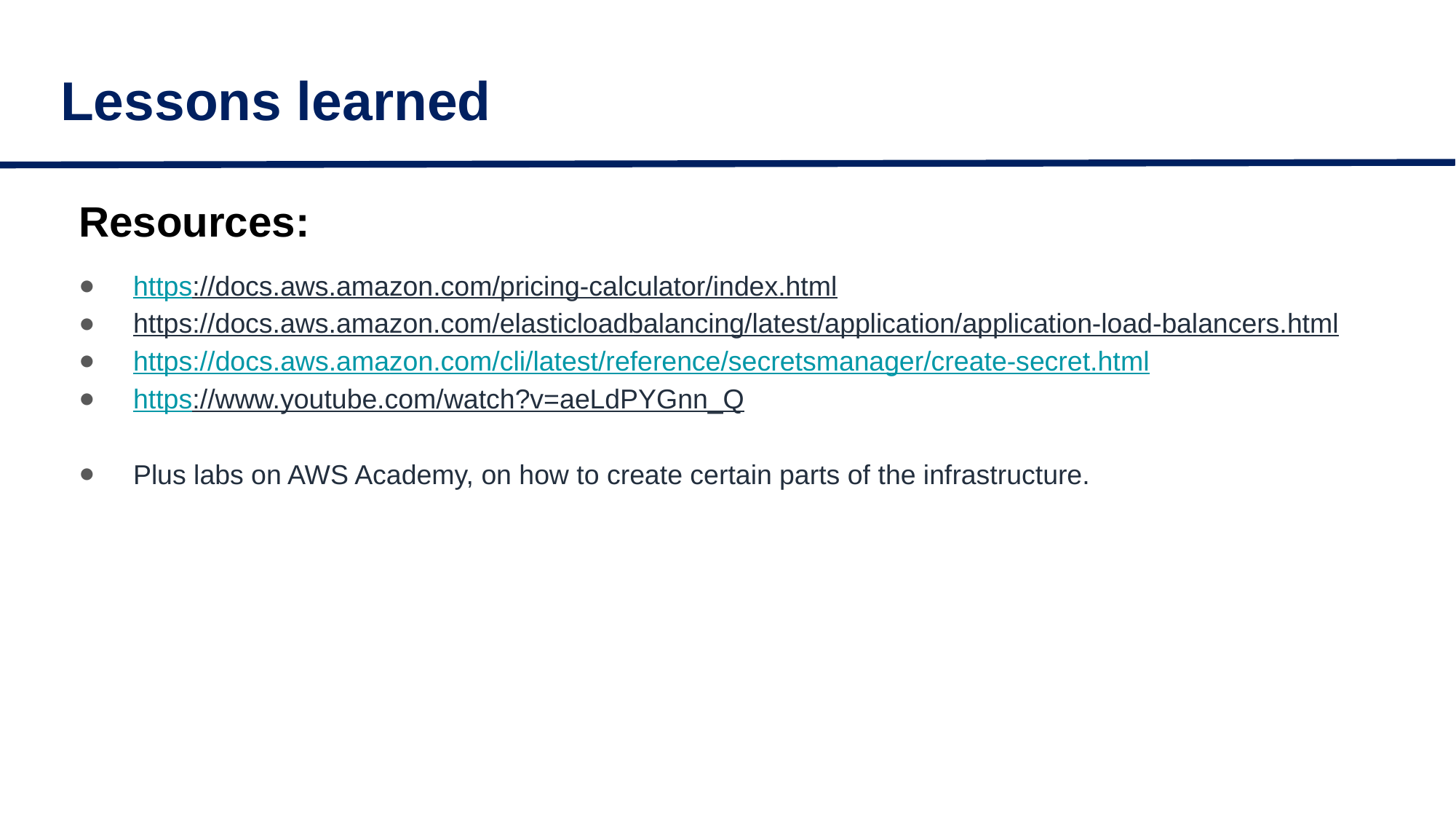

# Lessons learned

Resources:
https://docs.aws.amazon.com/pricing-calculator/index.html
https://docs.aws.amazon.com/elasticloadbalancing/latest/application/application-load-balancers.html
https://docs.aws.amazon.com/cli/latest/reference/secretsmanager/create-secret.html
https://www.youtube.com/watch?v=aeLdPYGnn_Q

Plus labs on AWS Academy, on how to create certain parts of the infrastructure.